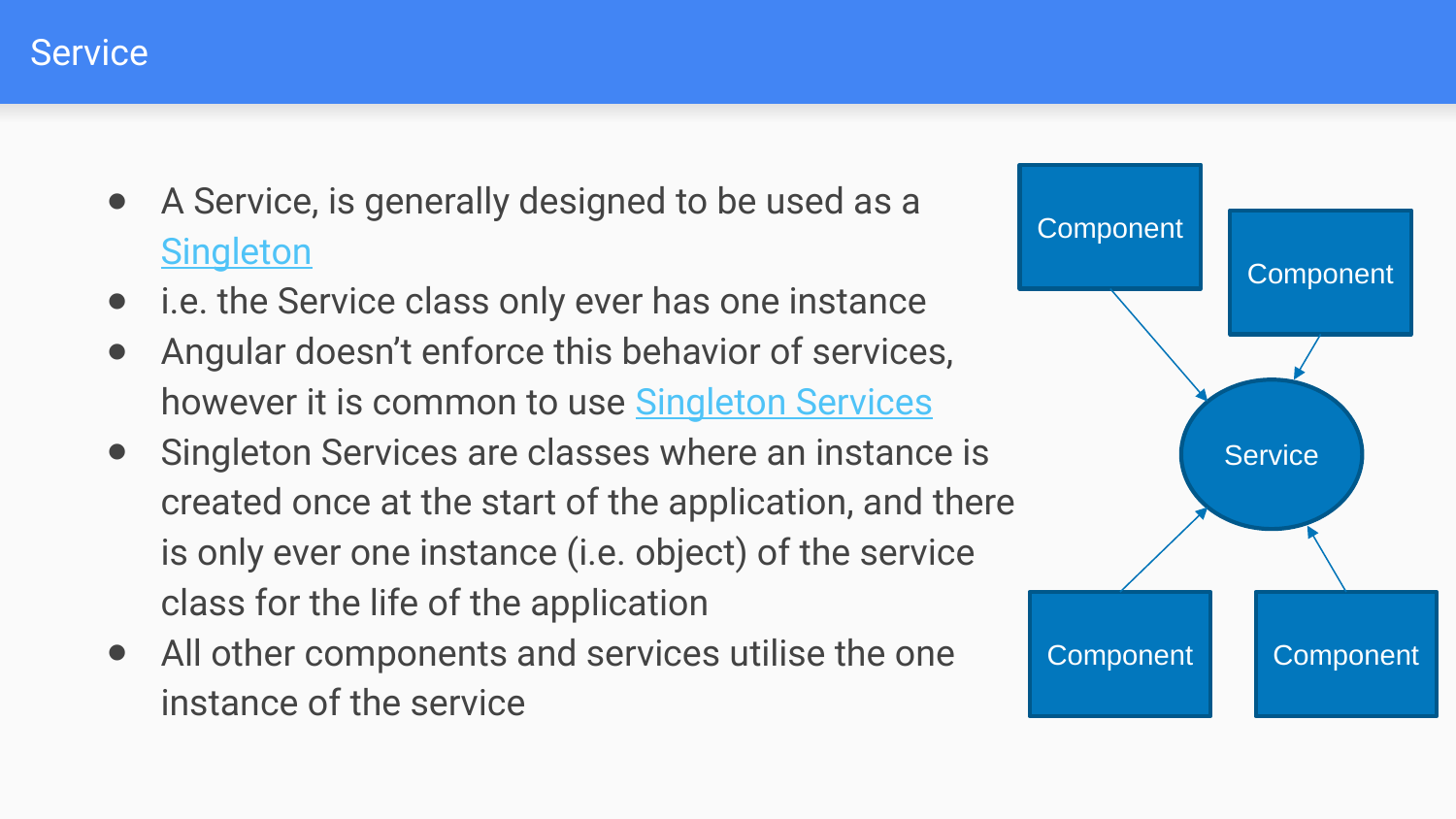

# Service
A Service, is generally designed to be used as a Singleton
i.e. the Service class only ever has one instance
Angular doesn’t enforce this behavior of services, however it is common to use Singleton Services
Singleton Services are classes where an instance is created once at the start of the application, and there is only ever one instance (i.e. object) of the service class for the life of the application
All other components and services utilise the one instance of the service

Component
Component
Service
Component
Component